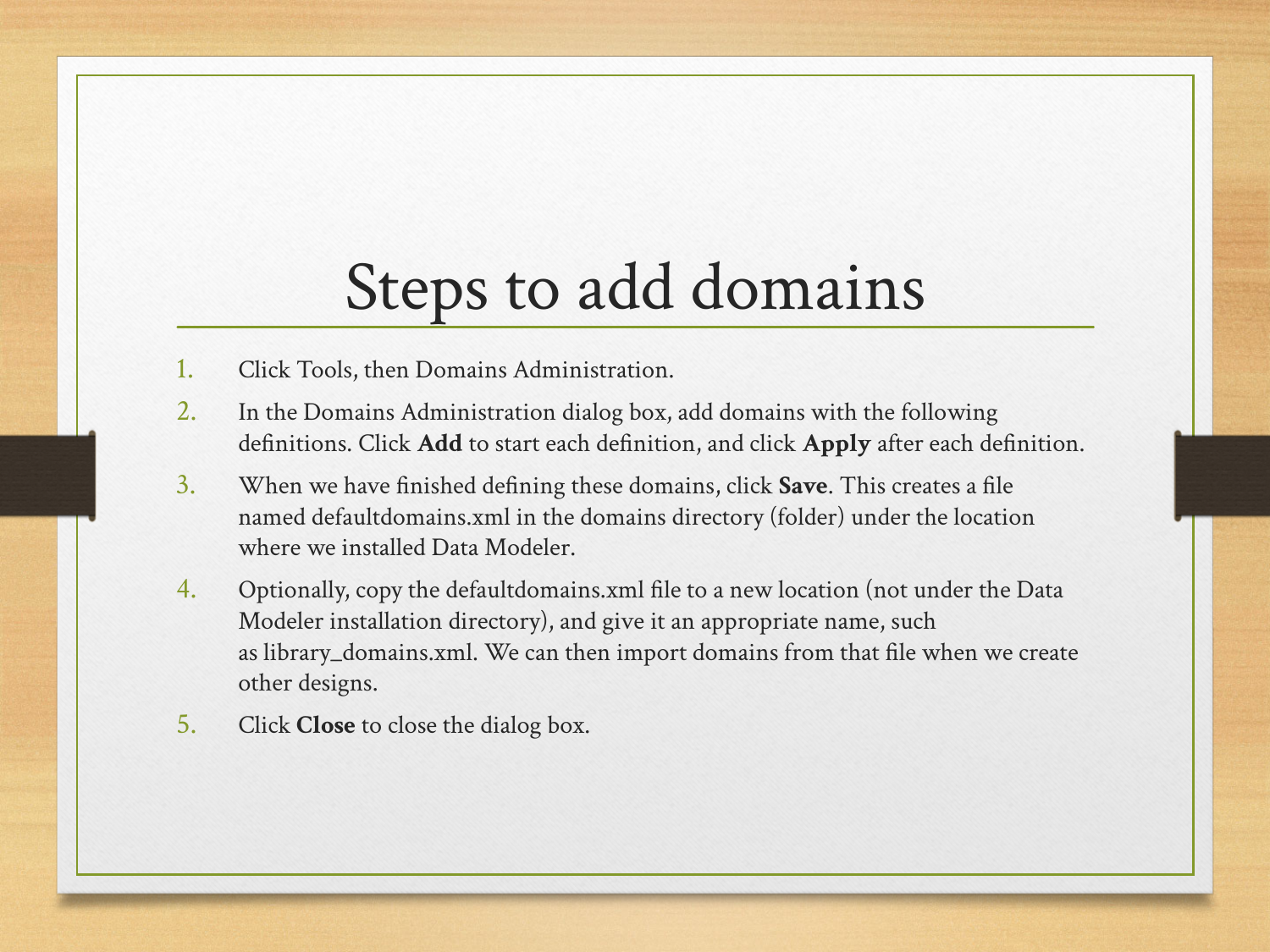

# Steps to add domains
Click Tools, then Domains Administration.
In the Domains Administration dialog box, add domains with the following definitions. Click Add to start each definition, and click Apply after each definition.
When we have finished defining these domains, click Save. This creates a file named defaultdomains.xml in the domains directory (folder) under the location where we installed Data Modeler.
Optionally, copy the defaultdomains.xml file to a new location (not under the Data Modeler installation directory), and give it an appropriate name, such as library_domains.xml. We can then import domains from that file when we create other designs.
Click Close to close the dialog box.